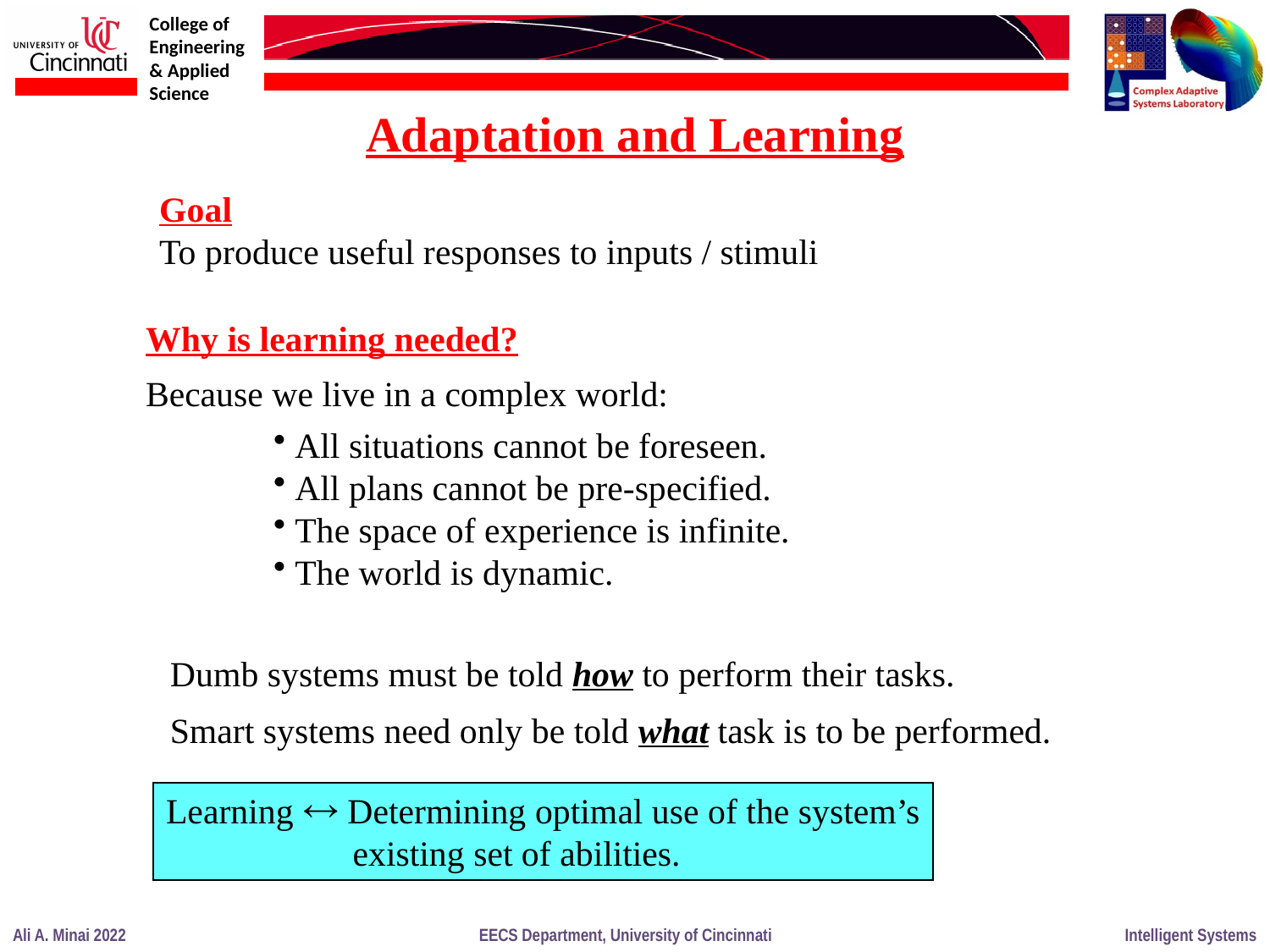

Adaptation and Learning
Goal
To produce useful responses to inputs / stimuli
Why is learning needed?
Because we live in a complex world:
 All situations cannot be foreseen.
 All plans cannot be pre-specified.
 The space of experience is infinite.
 The world is dynamic.
Dumb systems must be told how to perform their tasks.
Smart systems need only be told what task is to be performed.
Learning ↔ Determining optimal use of the system’s
                     existing set of abilities.